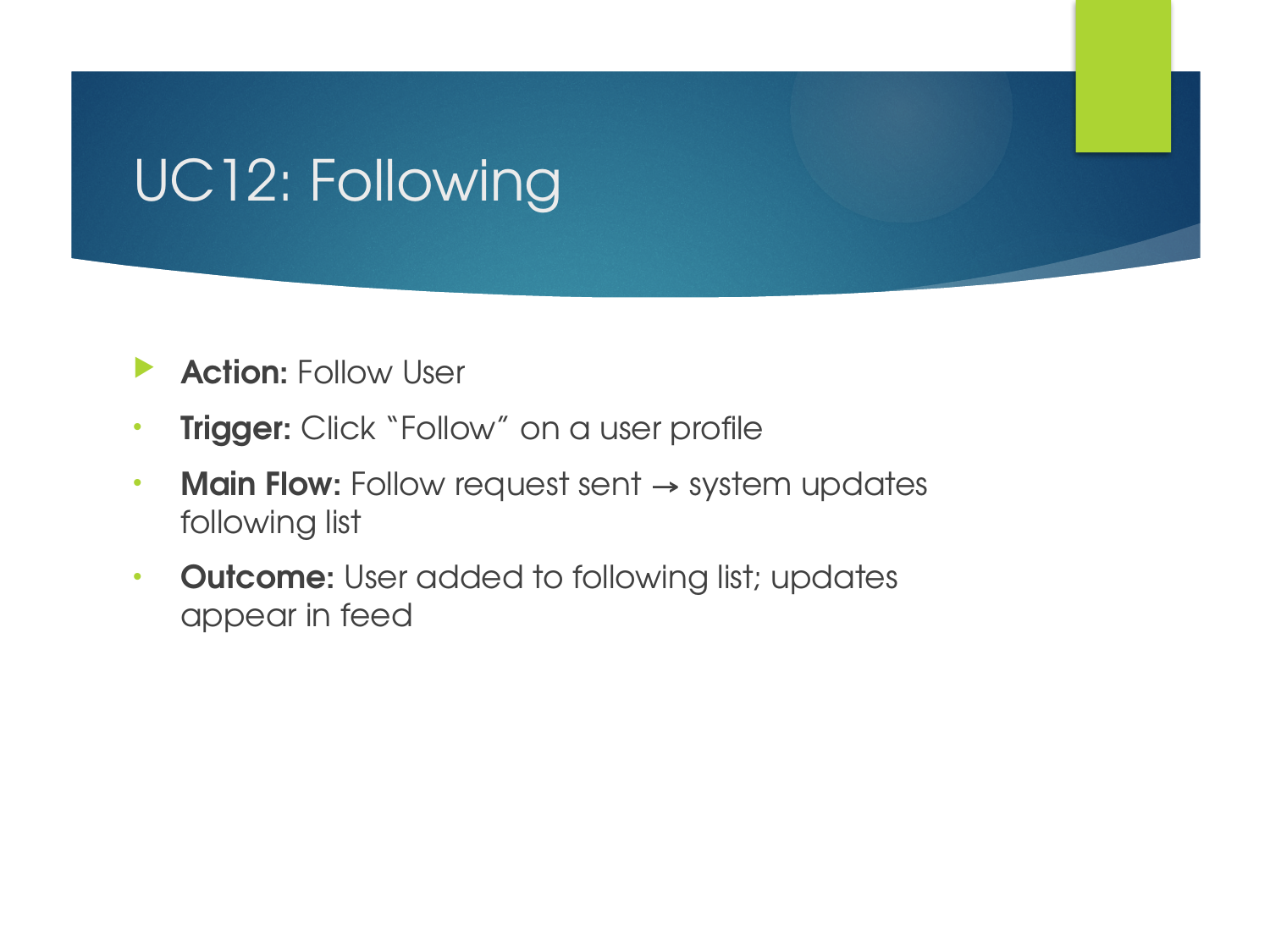

# UC12: Following
Action: Follow User
Trigger: Click “Follow” on a user profile
Main Flow: Follow request sent → system updates following list
Outcome: User added to following list; updates appear in feed